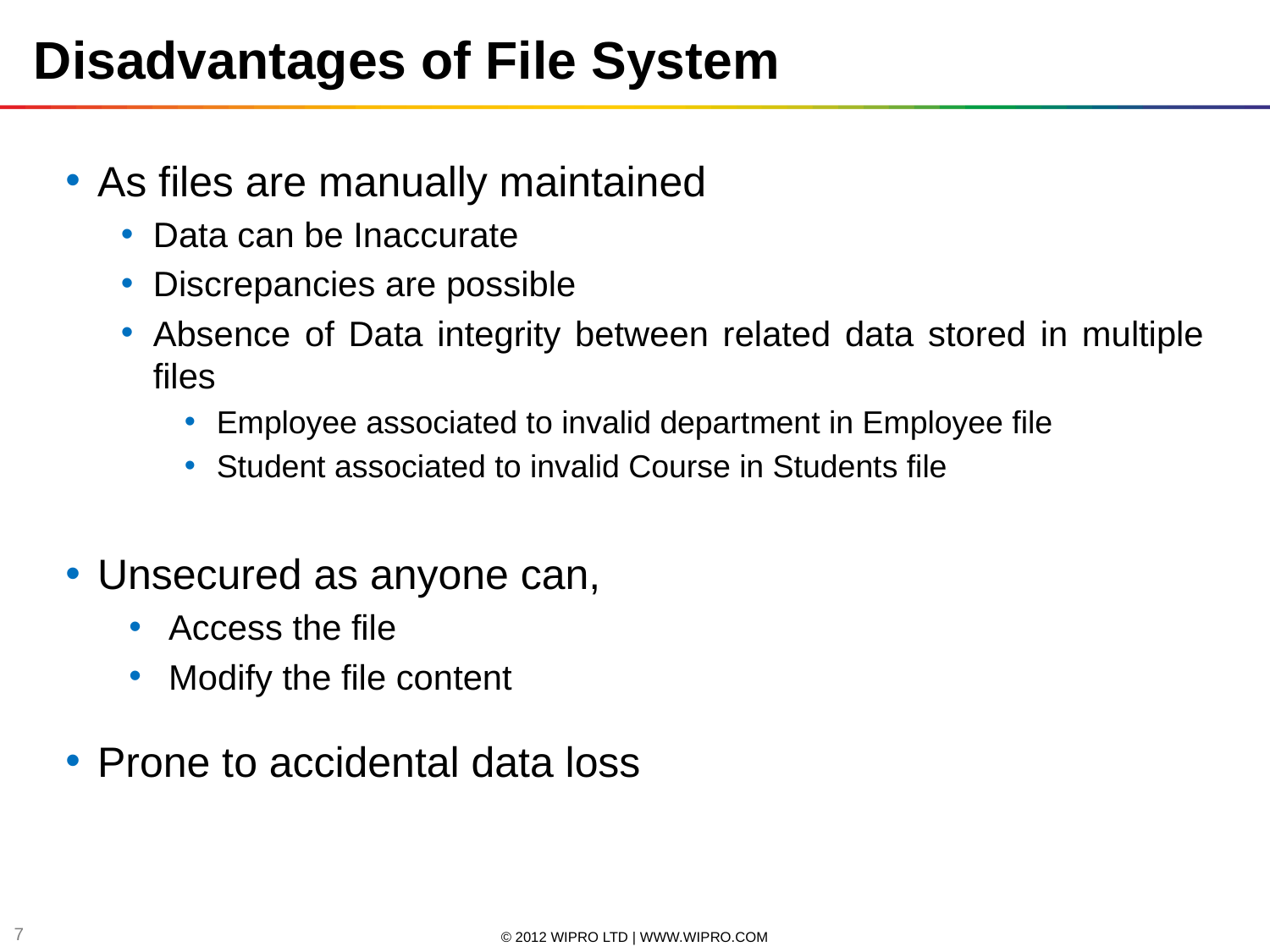

Disadvantages of File System
As files are manually maintained
Data can be Inaccurate
Discrepancies are possible
Absence of Data integrity between related data stored in multiple files
Employee associated to invalid department in Employee file
Student associated to invalid Course in Students file

Unsecured as anyone can,
Access the file
Modify the file content

Prone to accidental data loss